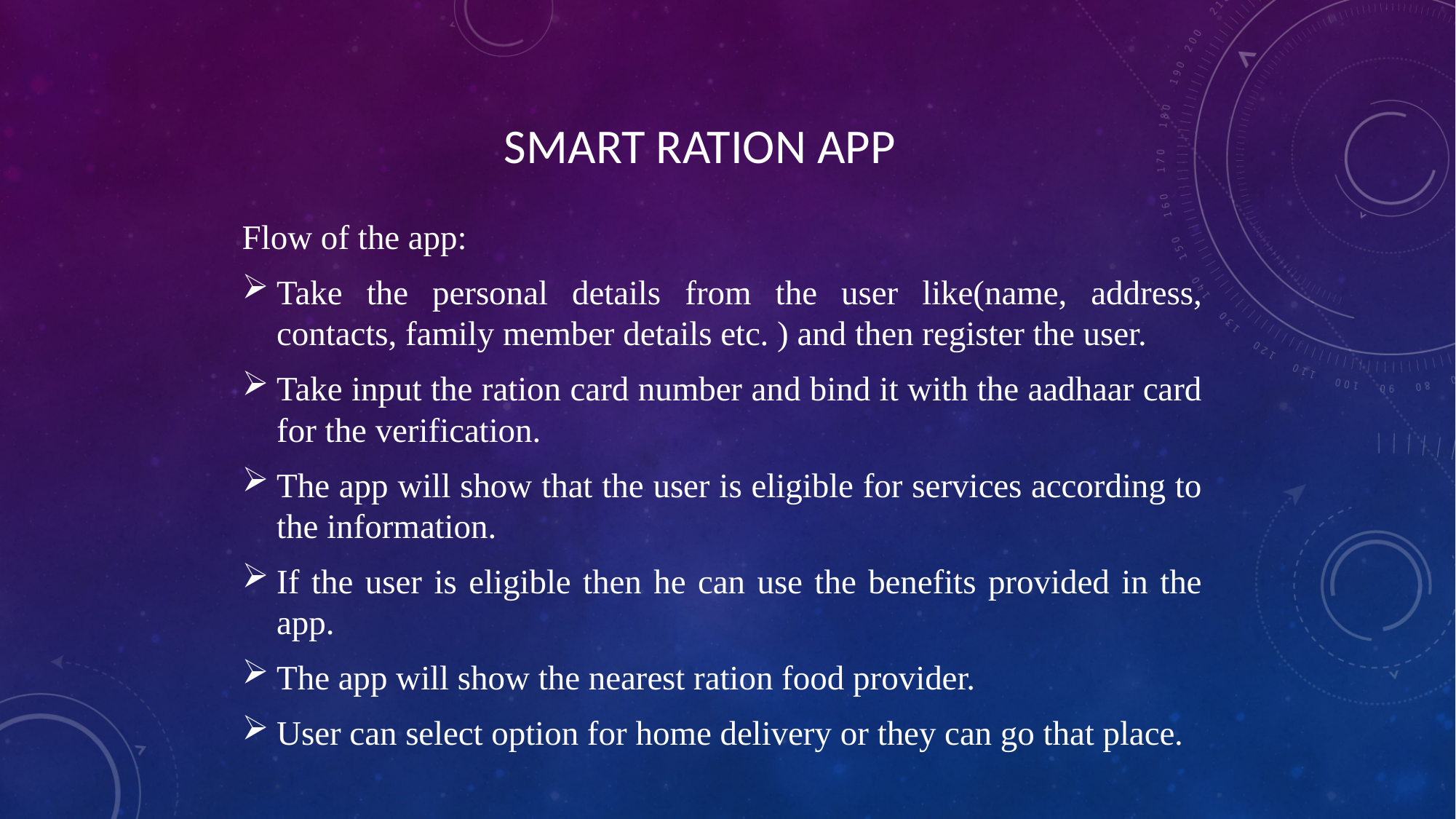

SMART RATION APP
Flow of the app:
Take the personal details from the user like(name, address, contacts, family member details etc. ) and then register the user.
Take input the ration card number and bind it with the aadhaar card for the verification.
The app will show that the user is eligible for services according to the information.
If the user is eligible then he can use the benefits provided in the app.
The app will show the nearest ration food provider.
User can select option for home delivery or they can go that place.